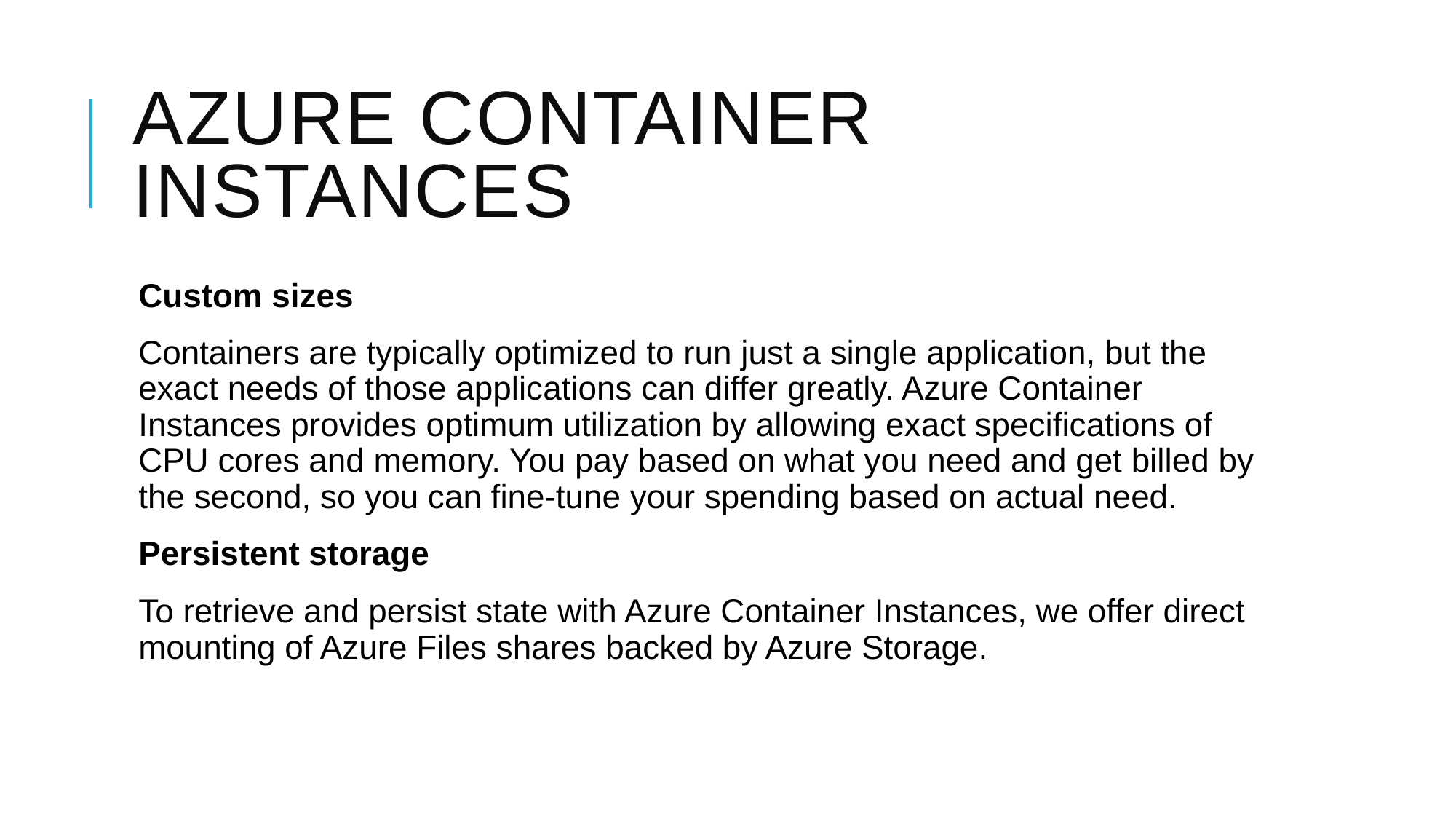

# Azure container instances
Custom sizes
Containers are typically optimized to run just a single application, but the exact needs of those applications can differ greatly. Azure Container Instances provides optimum utilization by allowing exact specifications of CPU cores and memory. You pay based on what you need and get billed by the second, so you can fine-tune your spending based on actual need.
Persistent storage
To retrieve and persist state with Azure Container Instances, we offer direct mounting of Azure Files shares backed by Azure Storage.